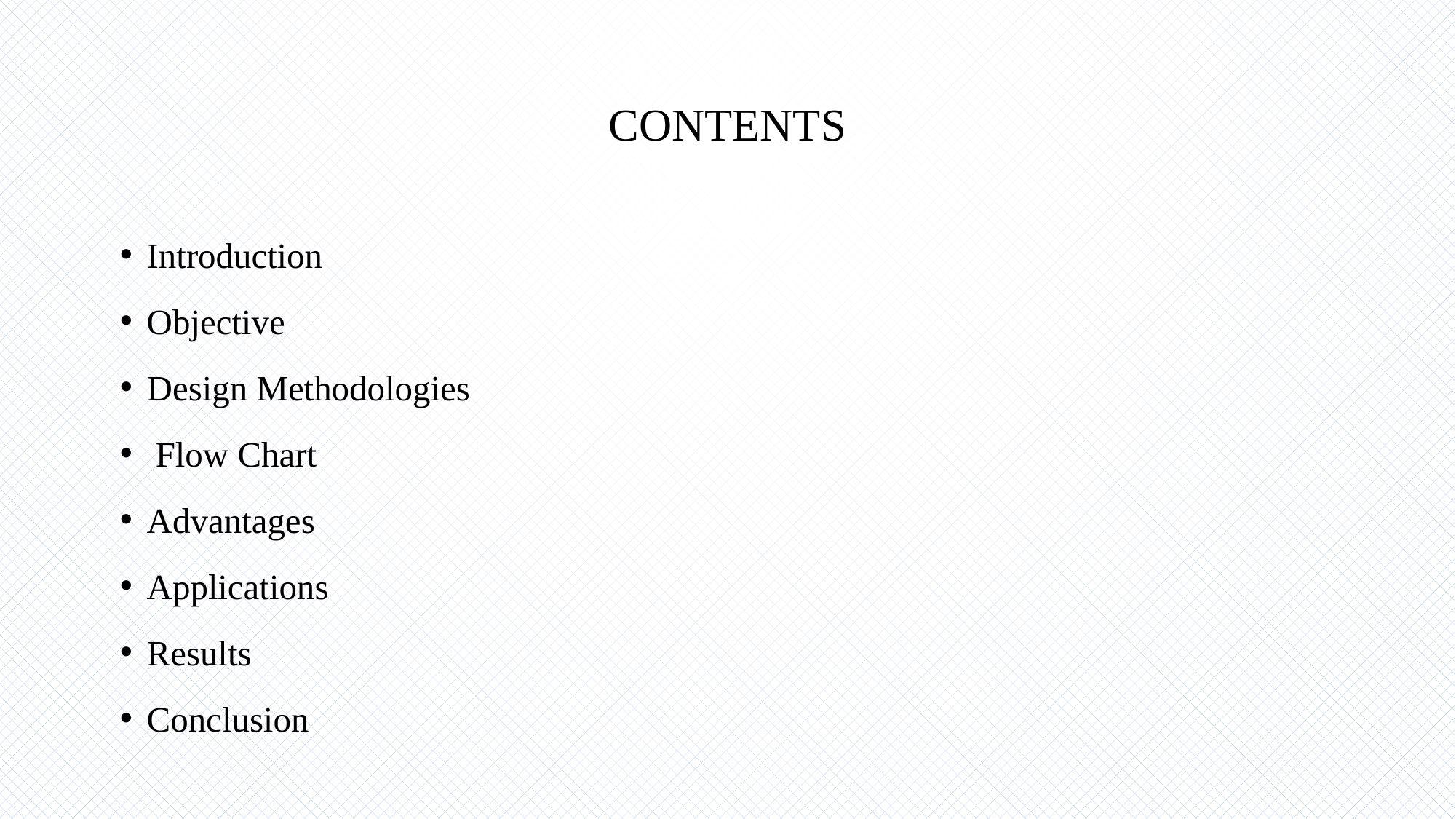

# Contents
Introduction
Objective
Design Methodologies
 Flow Chart
Advantages
Applications
Results
Conclusion